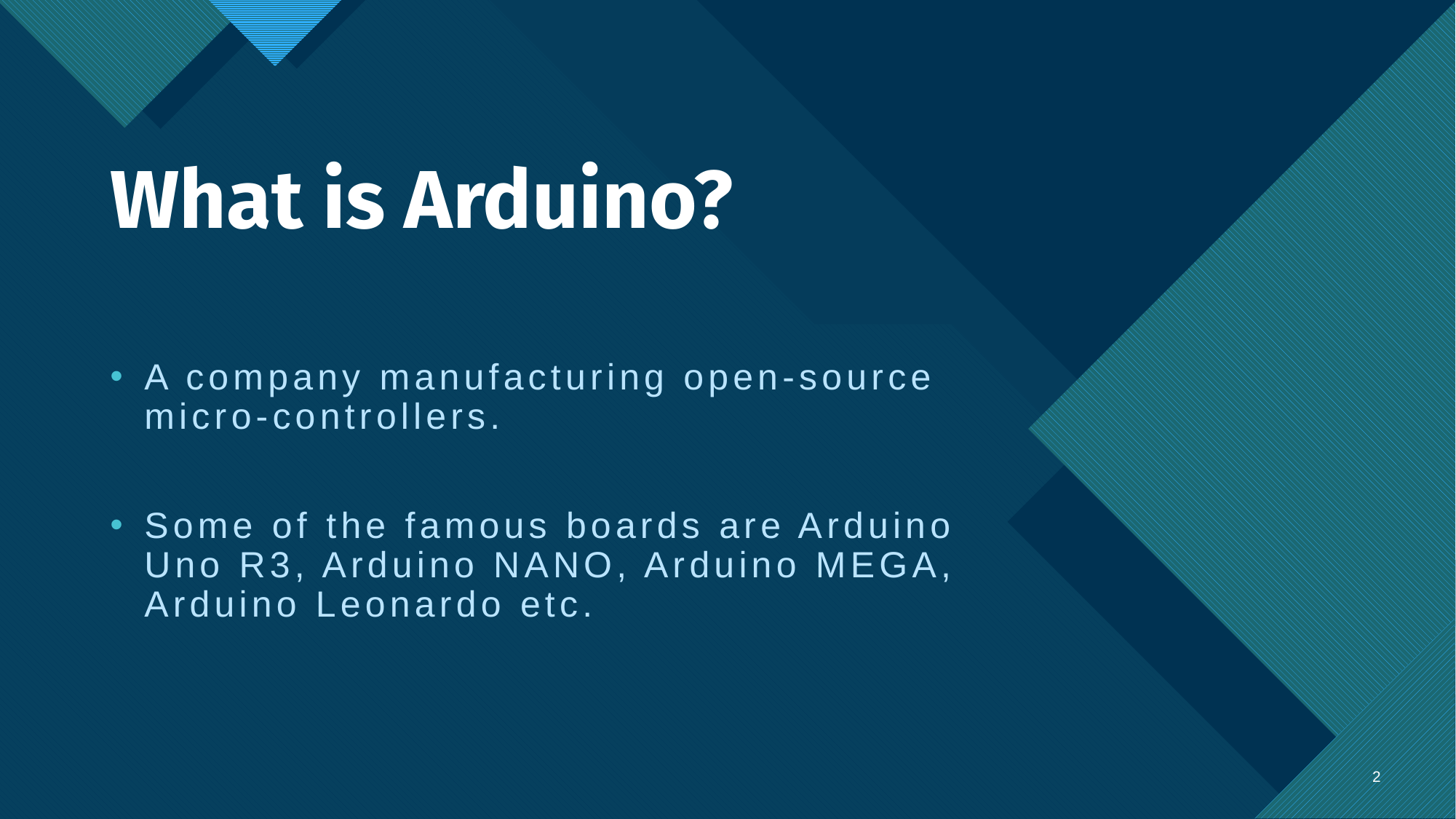

# What is Arduino?

A company manufacturing open-source micro-controllers.

Some of the famous boards are Arduino Uno R3, Arduino NANO, Arduino MEGA, Arduino Leonardo etc.

2